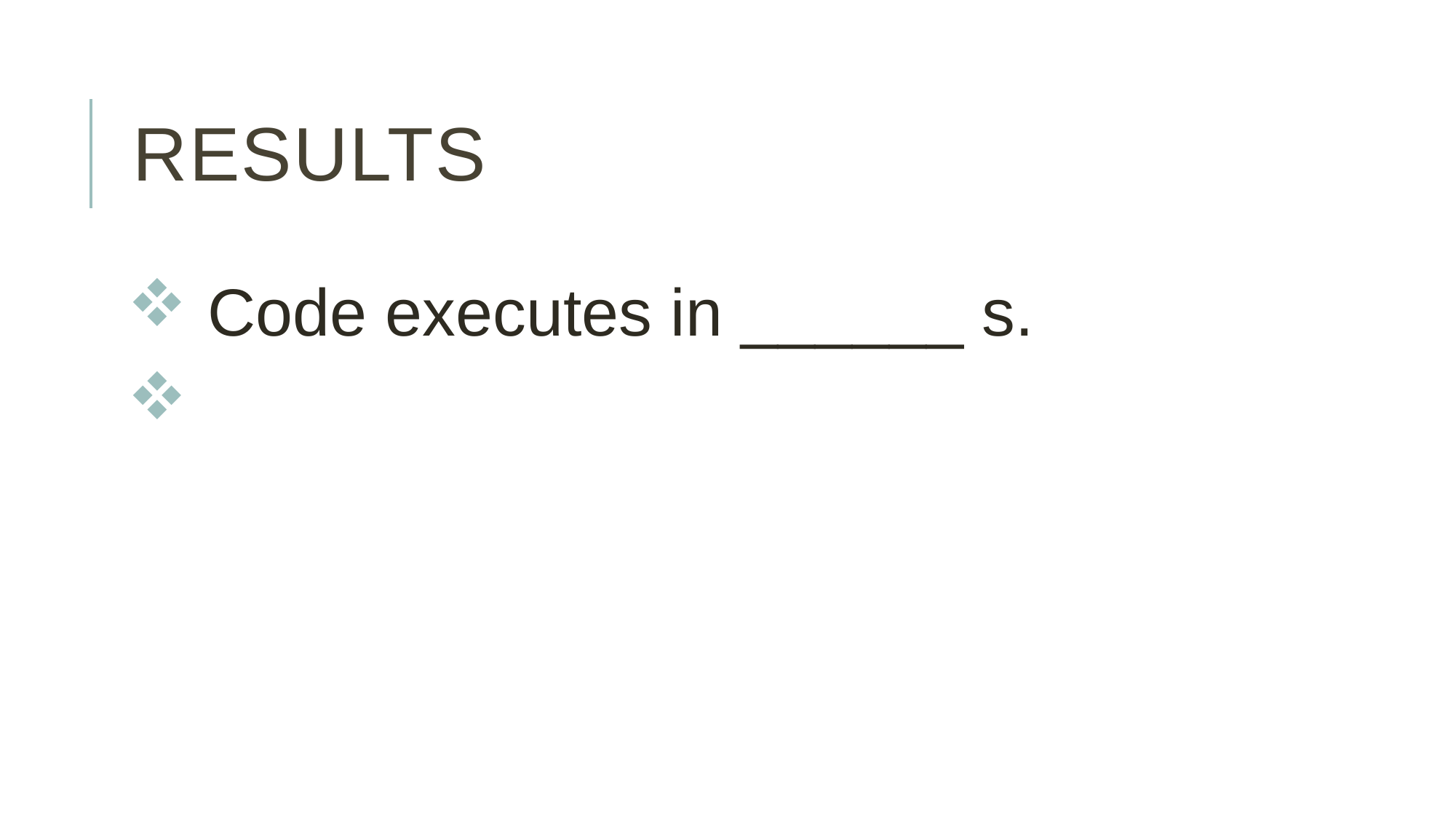

# results
 Code executes in ______ s.